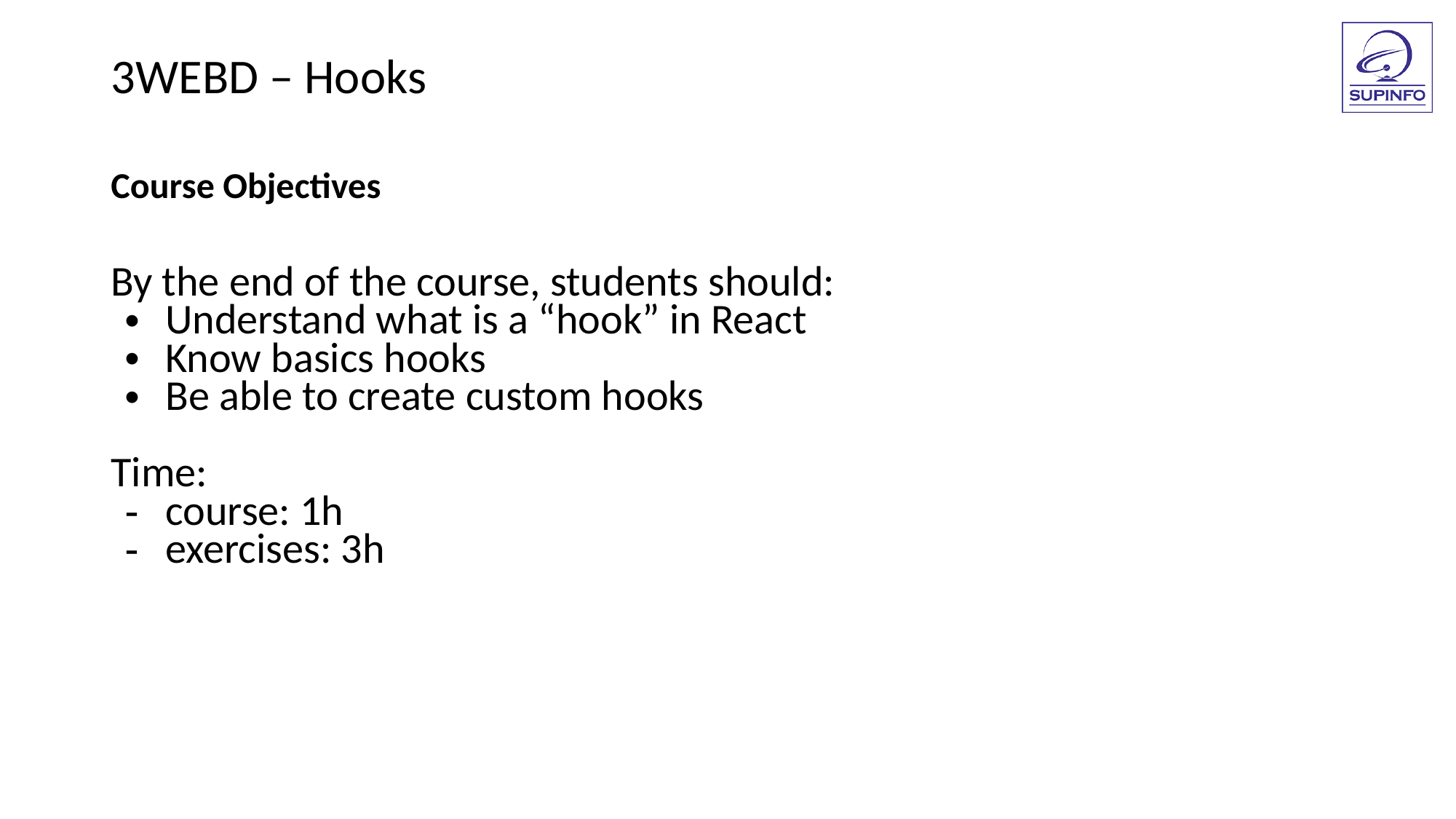

3WEBD – Hooks
Course Objectives
By the end of the course, students should:
Understand what is a “hook” in React
Know basics hooks
Be able to create custom hooks

Time:
course: 1h
exercises: 3h